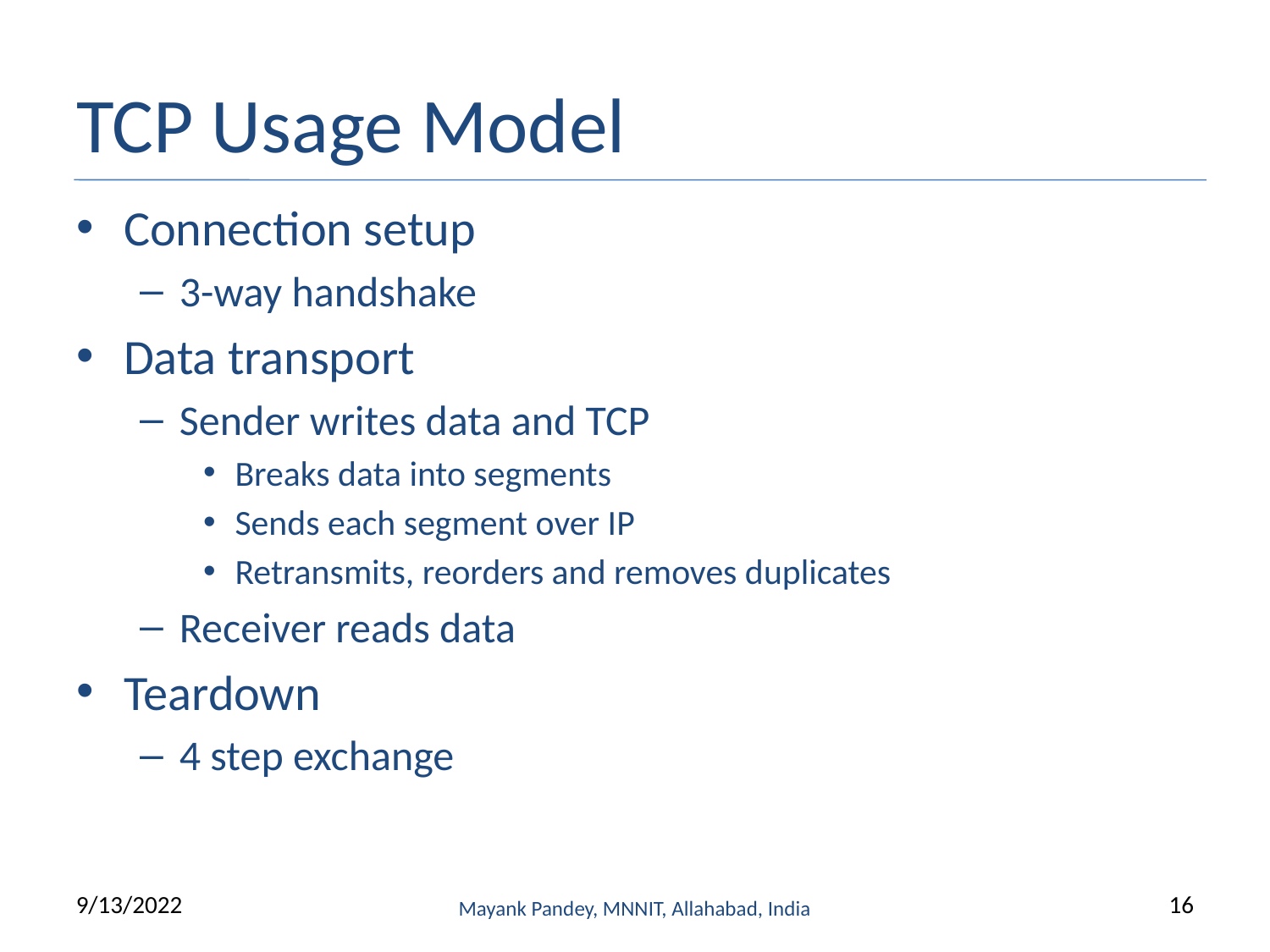

# TCP Usage Model
Connection setup
3-way handshake
Data transport
Sender writes data and TCP
Breaks data into segments
Sends each segment over IP
Retransmits, reorders and removes duplicates
Receiver reads data
Teardown
4 step exchange
9/13/2022
Mayank Pandey, MNNIT, Allahabad, India
16